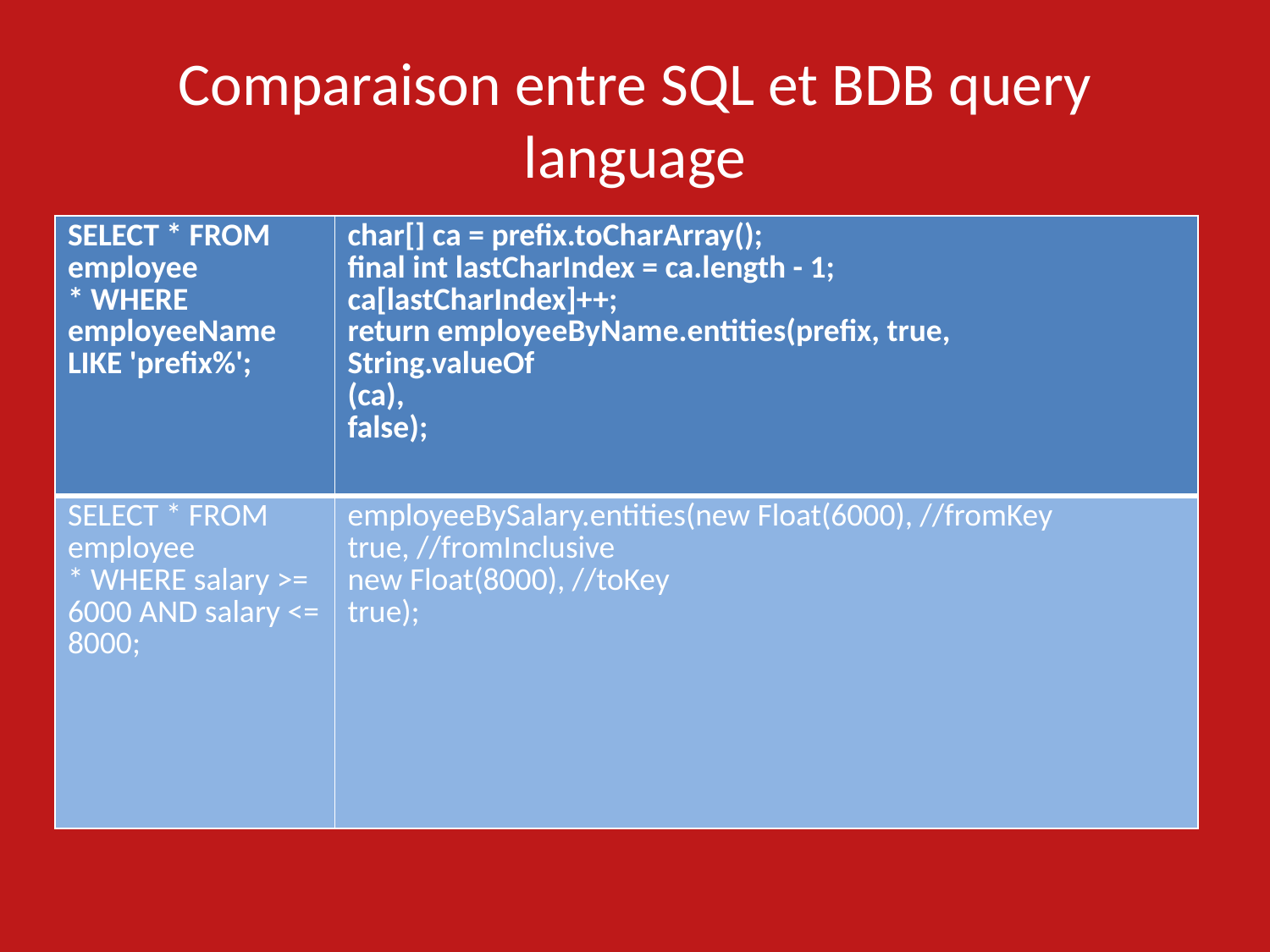

# Comparaison entre SQL et BDB query language
| SELECT \* FROM employee \* WHERE employeeName LIKE 'prefix%'; | char[] ca = prefix.toCharArray(); final int lastCharIndex = ca.length - 1; ca[lastCharIndex]++; return employeeByName.entities(prefix, true, String.valueOf (ca), false); |
| --- | --- |
| SELECT \* FROM employee \* WHERE salary >= 6000 AND salary <= 8000; | employeeBySalary.entities(new Float(6000), //fromKey true, //fromInclusive new Float(8000), //toKey true); |
25